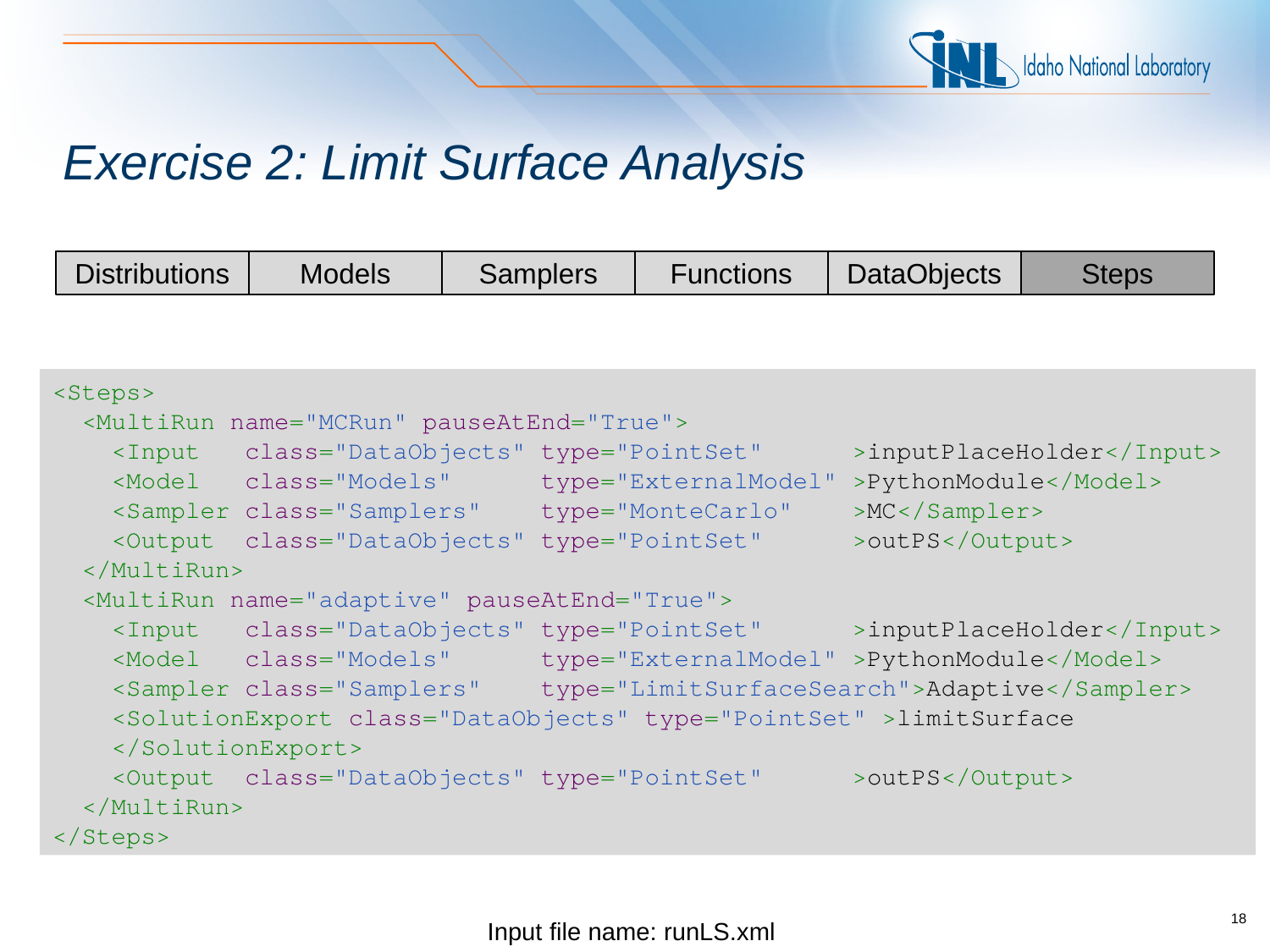

# Exercise 2: Limit Surface Analysis
Steps
Distributions
Models
Samplers
Functions
DataObjects
<Steps>
  <MultiRun name="MCRun" pauseAtEnd="True">
    <Input   class="DataObjects" type="PointSet"      >inputPlaceHolder</Input>
    <Model   class="Models"      type="ExternalModel" >PythonModule</Model>
    <Sampler class="Samplers"    type="MonteCarlo"    >MC</Sampler>
    <Output  class="DataObjects" type="PointSet"      >outPS</Output>
  </MultiRun>
  <MultiRun name="adaptive" pauseAtEnd="True">
    <Input   class="DataObjects" type="PointSet"      >inputPlaceHolder</Input>
    <Model   class="Models"      type="ExternalModel" >PythonModule</Model>
    <Sampler class="Samplers"    type="LimitSurfaceSearch">Adaptive</Sampler>
    <SolutionExport class="DataObjects" type="PointSet" >limitSurface
    </SolutionExport>
    <Output  class="DataObjects" type="PointSet"      >outPS</Output>
  </MultiRun>
</Steps>
Input file name: runLS.xml
18